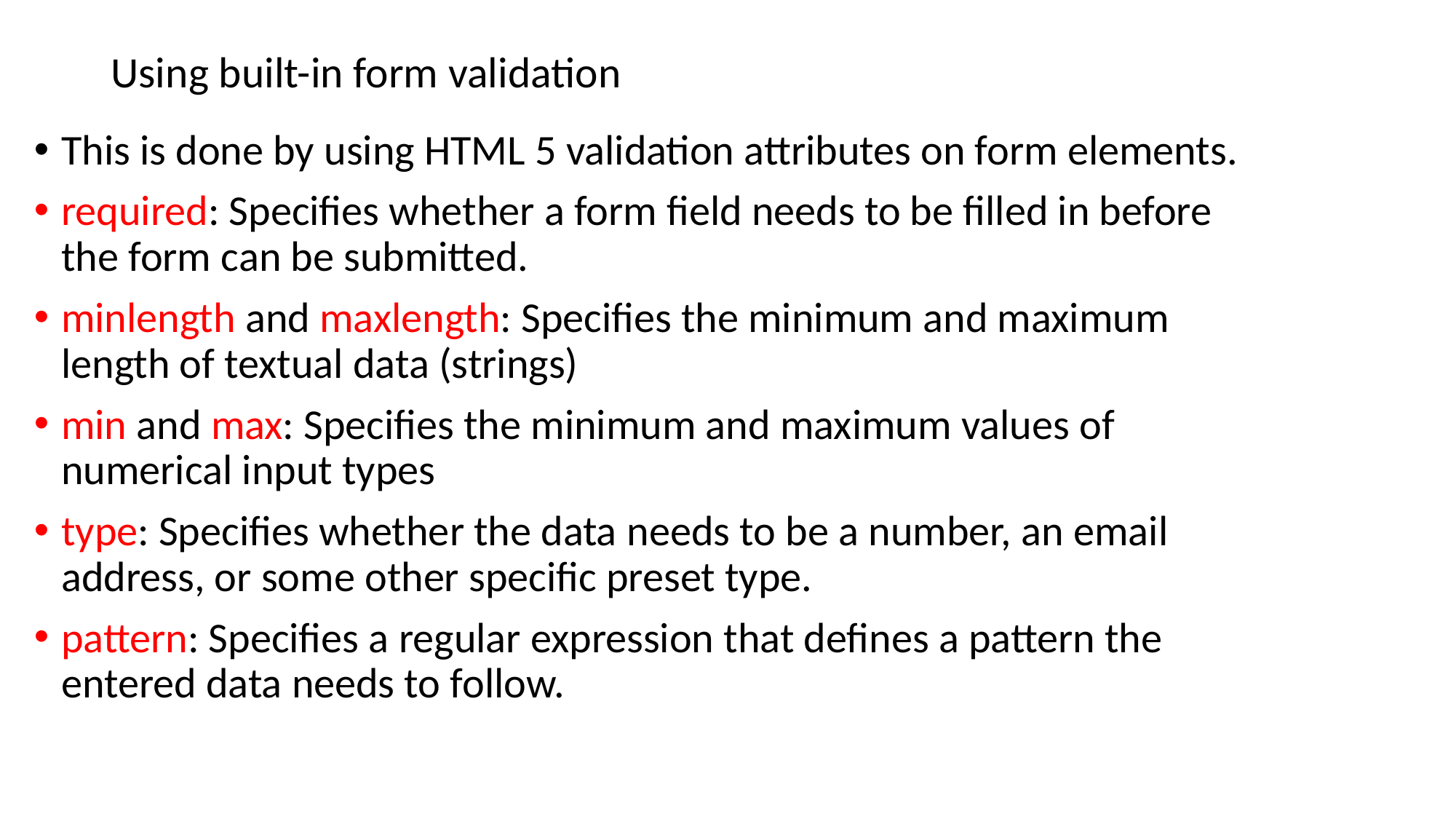

# Using built-in form validation
This is done by using HTML 5 validation attributes on form elements.
required: Specifies whether a form field needs to be filled in before the form can be submitted.
minlength and maxlength: Specifies the minimum and maximum length of textual data (strings)
min and max: Specifies the minimum and maximum values of numerical input types
type: Specifies whether the data needs to be a number, an email address, or some other specific preset type.
pattern: Specifies a regular expression that defines a pattern the entered data needs to follow.